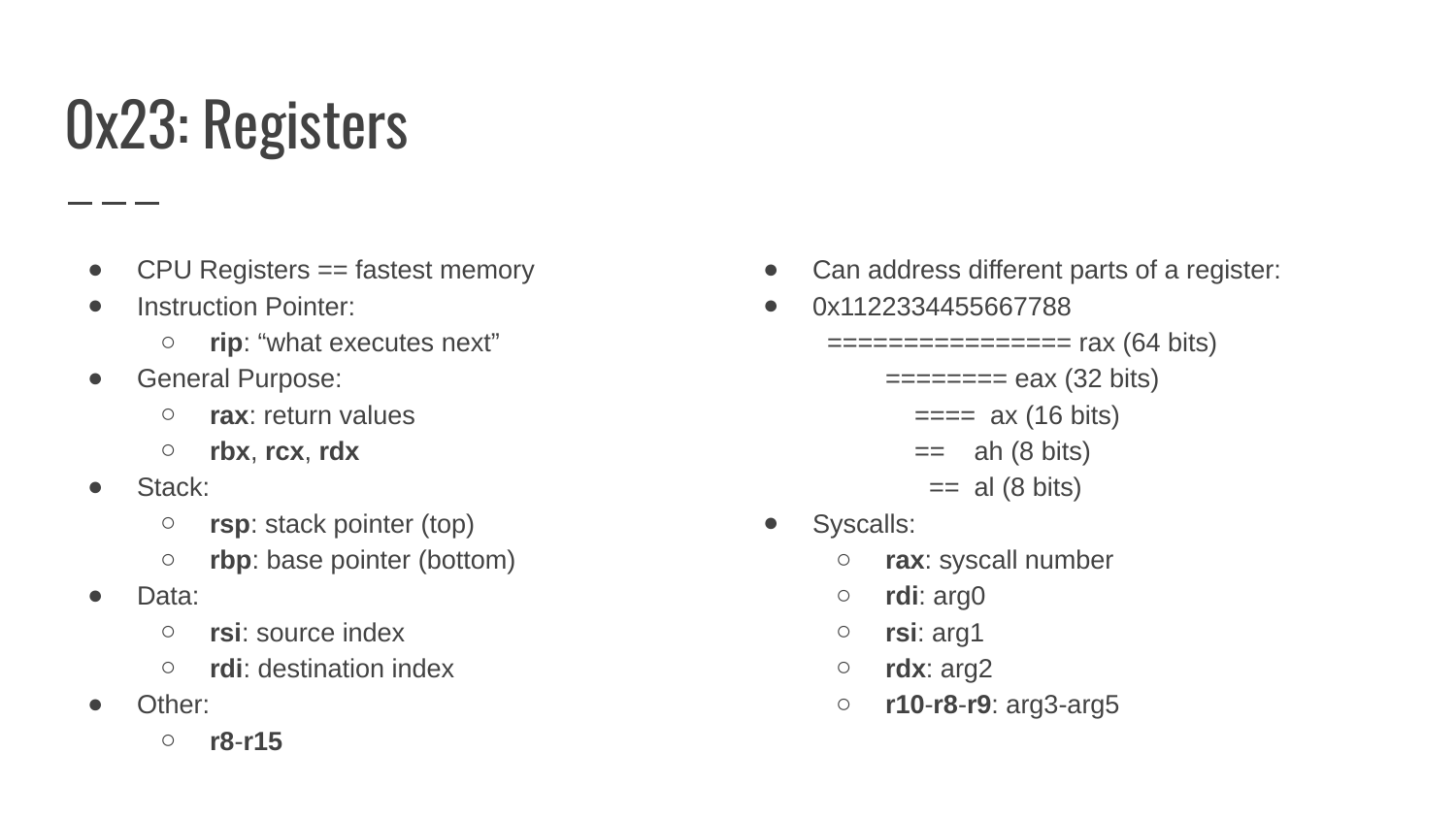

# 0x23: Registers
CPU Registers == fastest memory
Instruction Pointer:
rip: “what executes next”
General Purpose:
rax: return values
rbx, rcx, rdx
Stack:
rsp: stack pointer (top)
rbp: base pointer (bottom)
Data:
rsi: source index
rdi: destination index
Other:
r8-r15
Can address different parts of a register:
0x1122334455667788
  ================ rax (64 bits)
          ======== eax (32 bits)
              ====  ax (16 bits)
              ==    ah (8 bits)
                ==  al (8 bits)
Syscalls:
rax: syscall number
rdi: arg0
rsi: arg1
rdx: arg2
r10-r8-r9: arg3-arg5